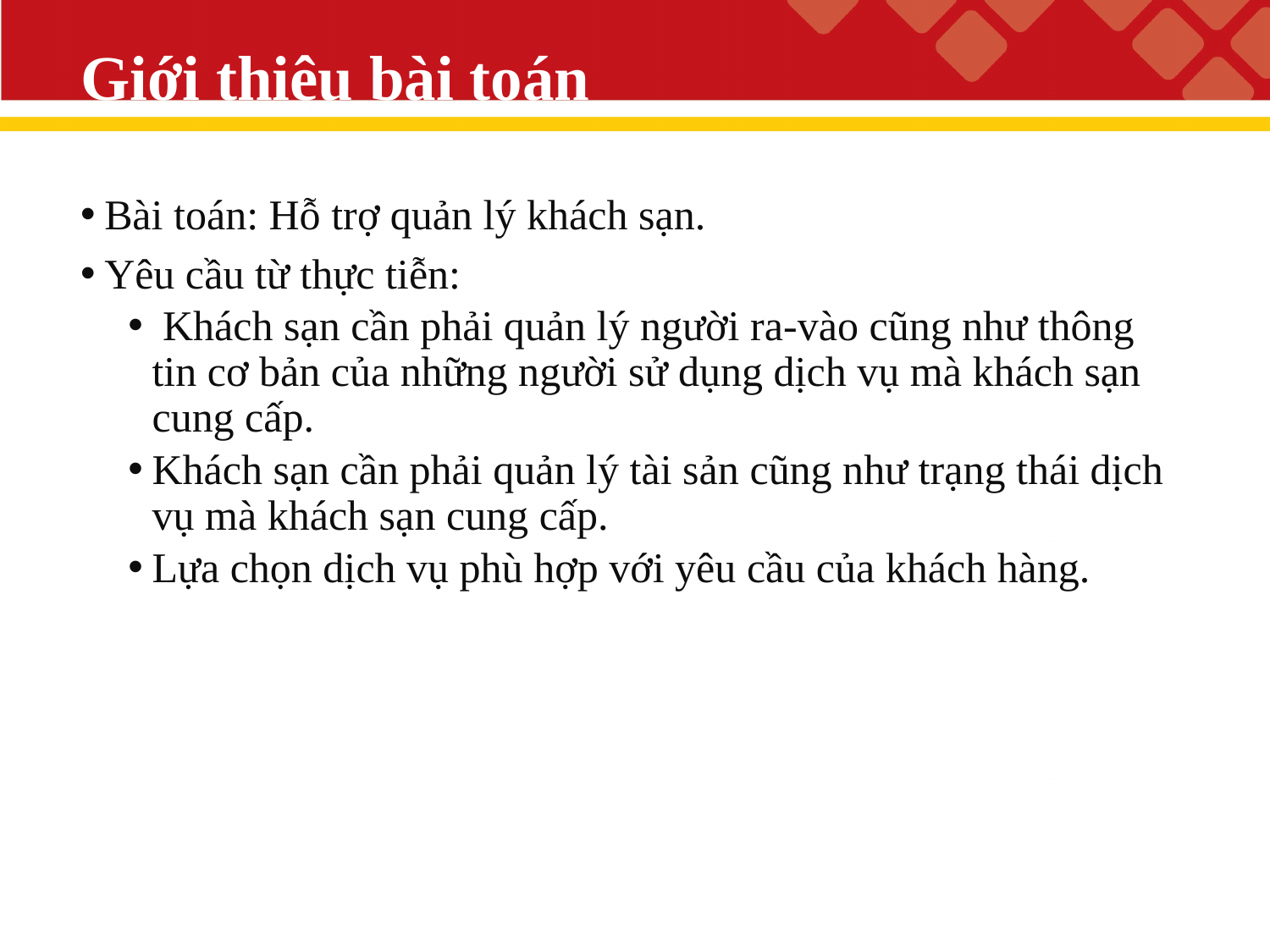

# Giới thiệu bài toán
Bài toán: Hỗ trợ quản lý khách sạn.
Yêu cầu từ thực tiễn:
 Khách sạn cần phải quản lý người ra-vào cũng như thông tin cơ bản của những người sử dụng dịch vụ mà khách sạn cung cấp.
Khách sạn cần phải quản lý tài sản cũng như trạng thái dịch vụ mà khách sạn cung cấp.
Lựa chọn dịch vụ phù hợp với yêu cầu của khách hàng.